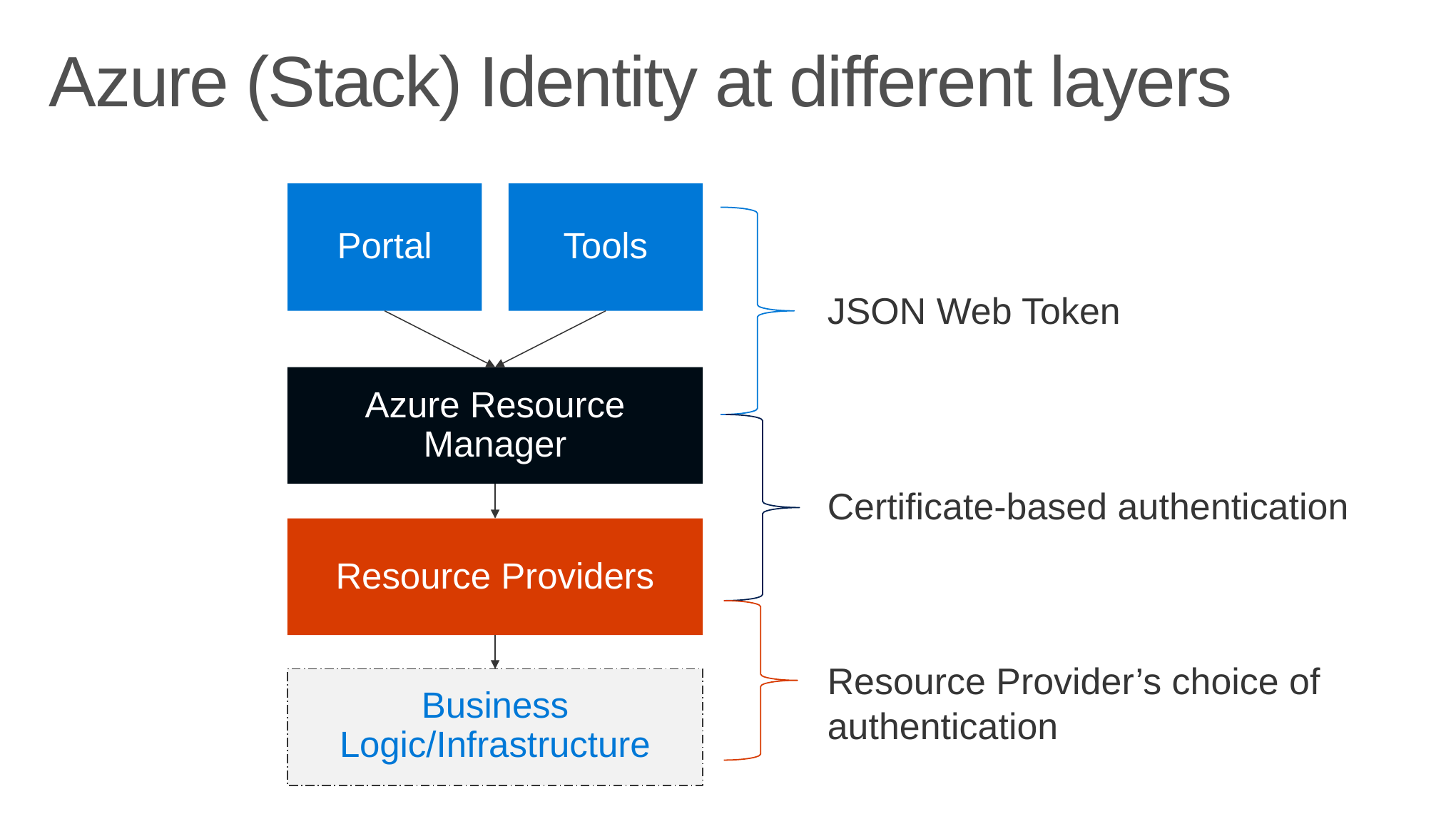

# Azure (Stack) Identity at different layers
Portal
Tools

JSON Web Token
Azure Resource Manager

Certificate-based authentication
Resource Providers

Resource Provider’s choice of authentication
Business Logic/Infrastructure